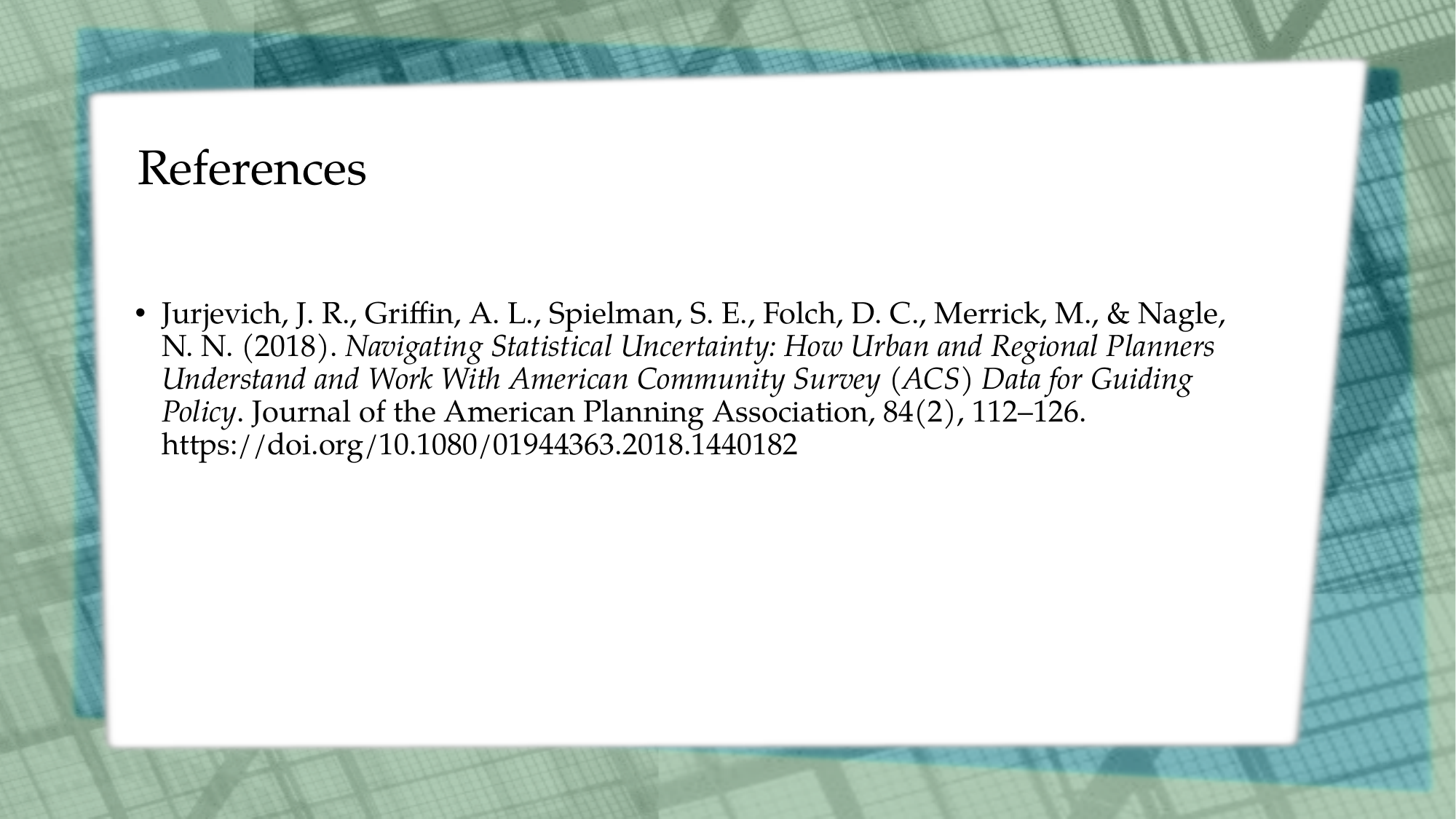

# References
Jurjevich, J. R., Griffin, A. L., Spielman, S. E., Folch, D. C., Merrick, M., & Nagle, N. N. (2018). Navigating Statistical Uncertainty: How Urban and Regional Planners Understand and Work With American Community Survey (ACS) Data for Guiding Policy. Journal of the American Planning Association, 84(2), 112–126. https://doi.org/10.1080/01944363.2018.1440182